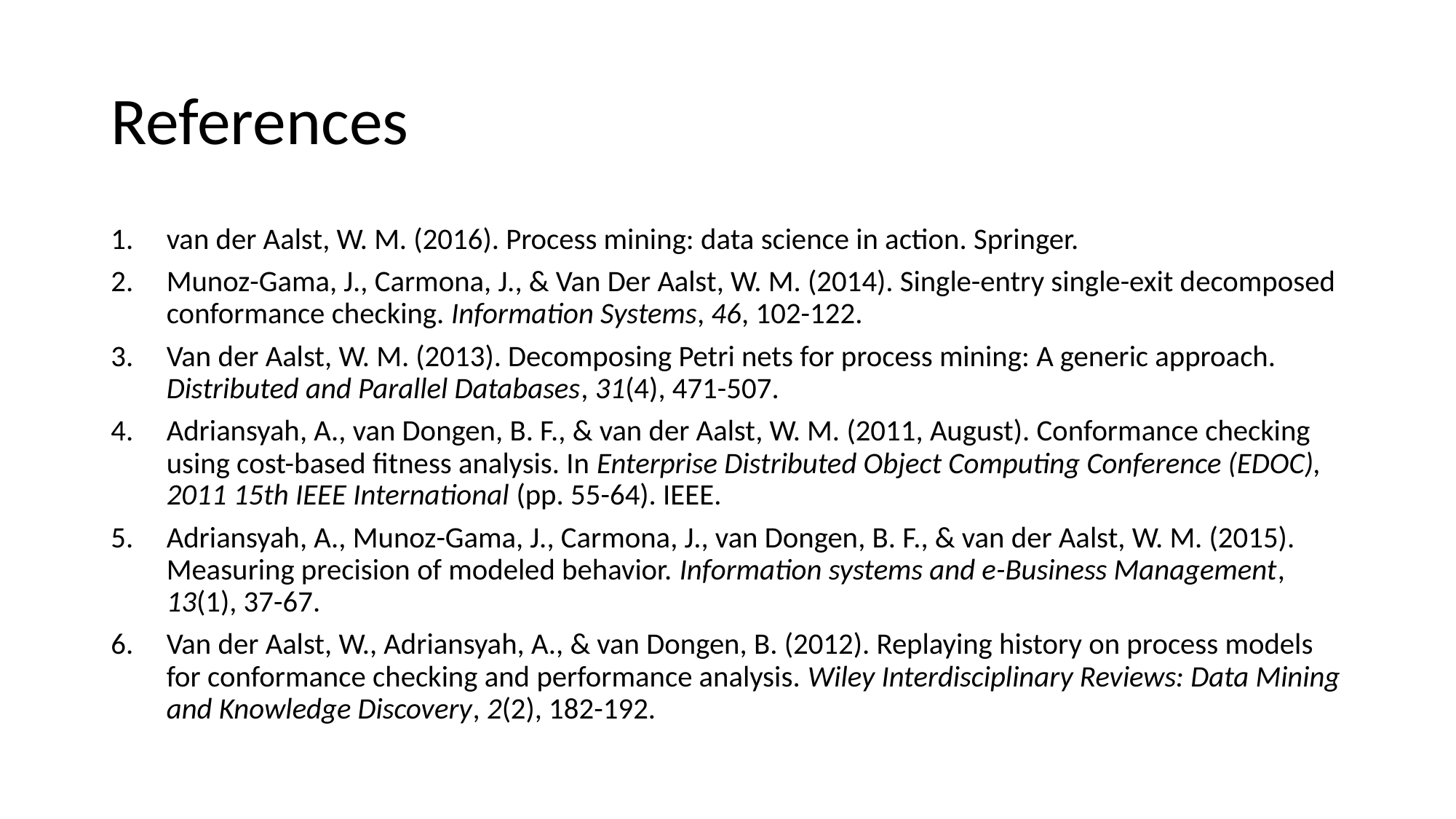

# References
van der Aalst, W. M. (2016). Process mining: data science in action. Springer.
Munoz-Gama, J., Carmona, J., & Van Der Aalst, W. M. (2014). Single-entry single-exit decomposed conformance checking. Information Systems, 46, 102-122.
Van der Aalst, W. M. (2013). Decomposing Petri nets for process mining: A generic approach. Distributed and Parallel Databases, 31(4), 471-507.
Adriansyah, A., van Dongen, B. F., & van der Aalst, W. M. (2011, August). Conformance checking using cost-based fitness analysis. In Enterprise Distributed Object Computing Conference (EDOC), 2011 15th IEEE International (pp. 55-64). IEEE.
Adriansyah, A., Munoz-Gama, J., Carmona, J., van Dongen, B. F., & van der Aalst, W. M. (2015). Measuring precision of modeled behavior. Information systems and e-Business Management, 13(1), 37-67.
Van der Aalst, W., Adriansyah, A., & van Dongen, B. (2012). Replaying history on process models for conformance checking and performance analysis. Wiley Interdisciplinary Reviews: Data Mining and Knowledge Discovery, 2(2), 182-192.